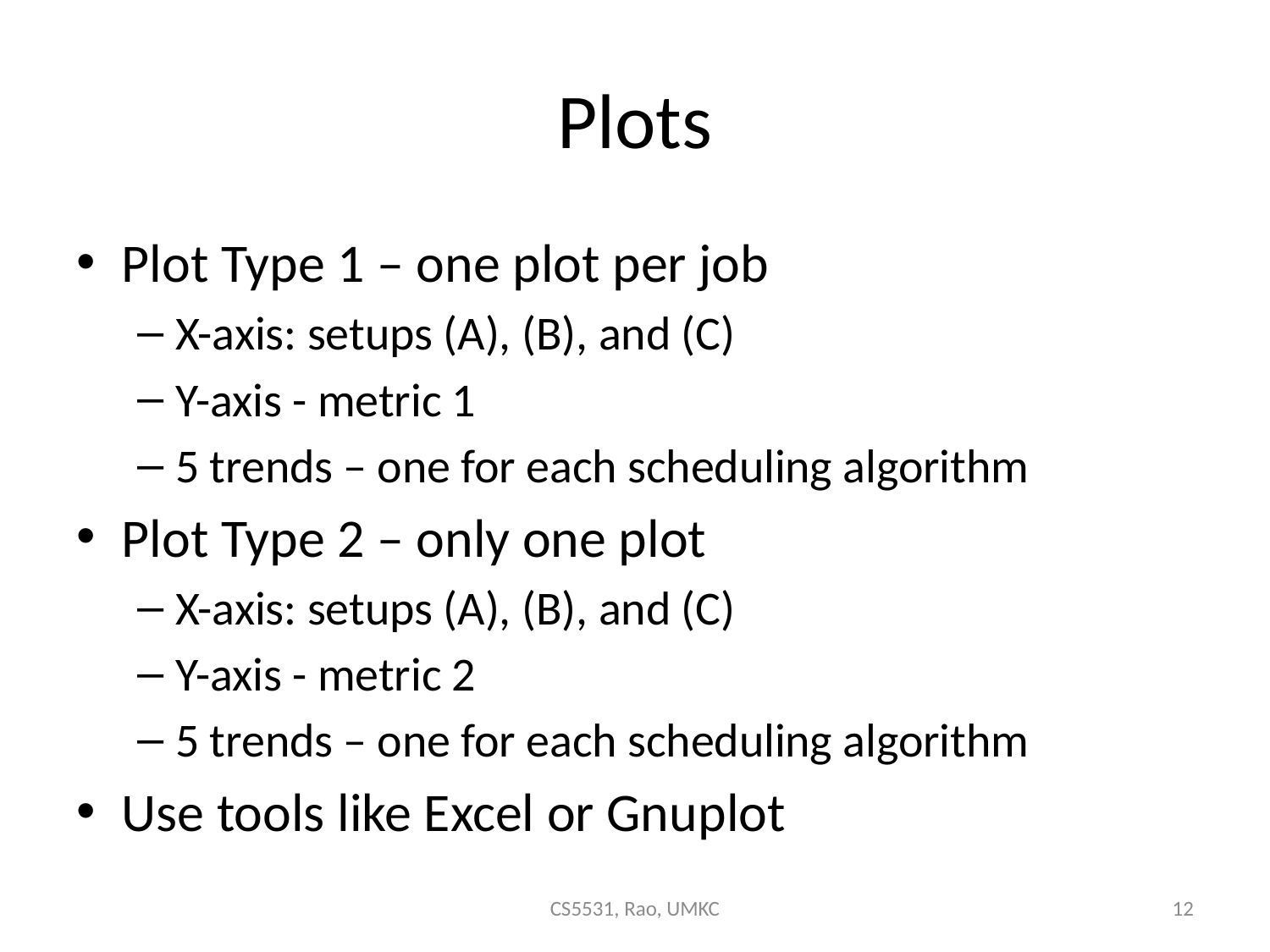

# Plots
Plot Type 1 – one plot per job
X-axis: setups (A), (B), and (C)
Y-axis - metric 1
5 trends – one for each scheduling algorithm
Plot Type 2 – only one plot
X-axis: setups (A), (B), and (C)
Y-axis - metric 2
5 trends – one for each scheduling algorithm
Use tools like Excel or Gnuplot

CS5531, Rao, UMKC
12